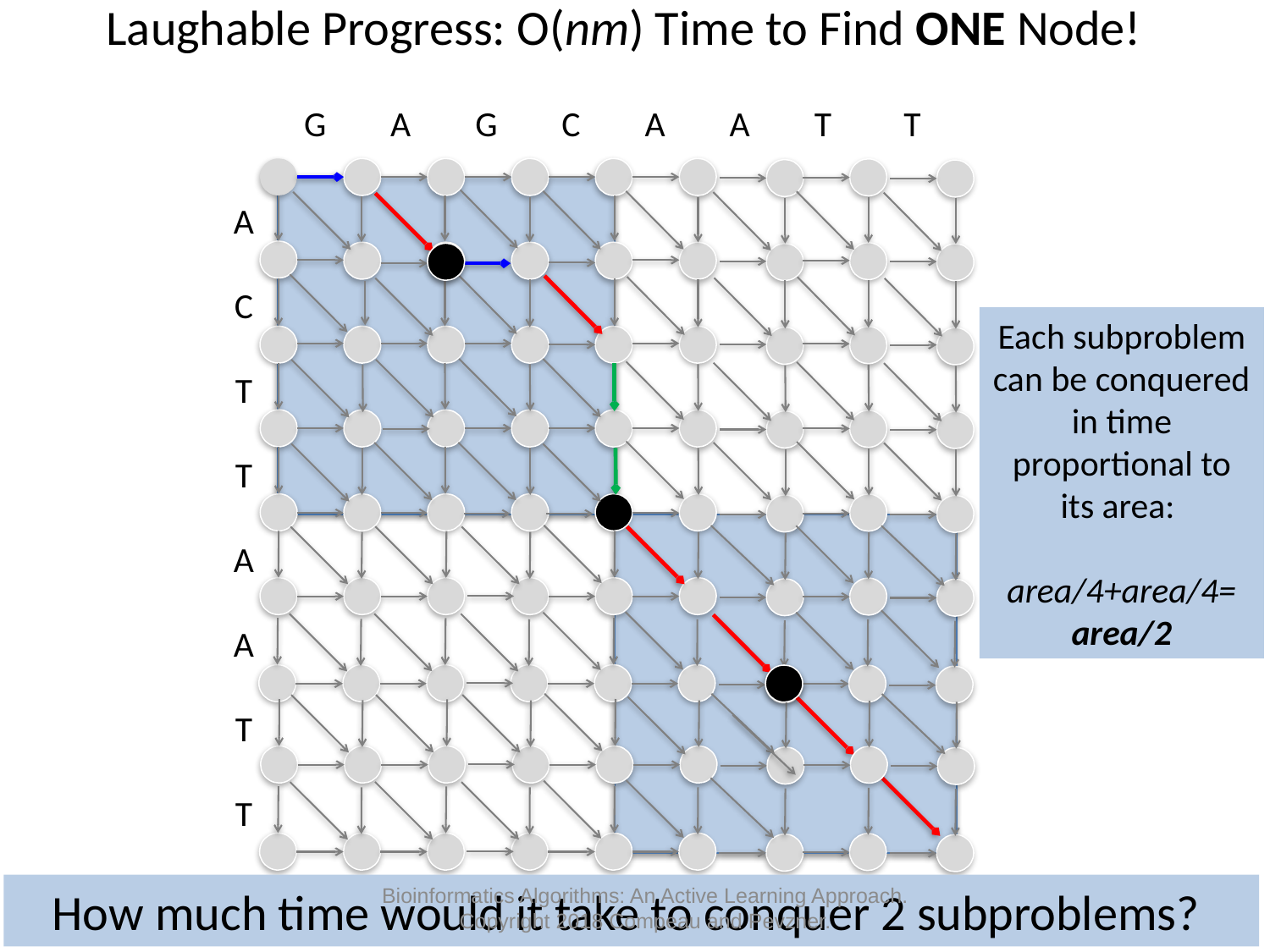

Laughable Progress: O(nm) Time to Find ONE Node!
G        A        G        C        A        A        T         T

A

C

T

T

A

A

T

T

Each subproblem can be conquered in time proportional to its area:

area/4+area/4=
area/2

How much time would it take to conquer 2 subproblems?
Bioinformatics Algorithms: An Active Learning Approach. Copyright 2018 Compeau and Pevzner.